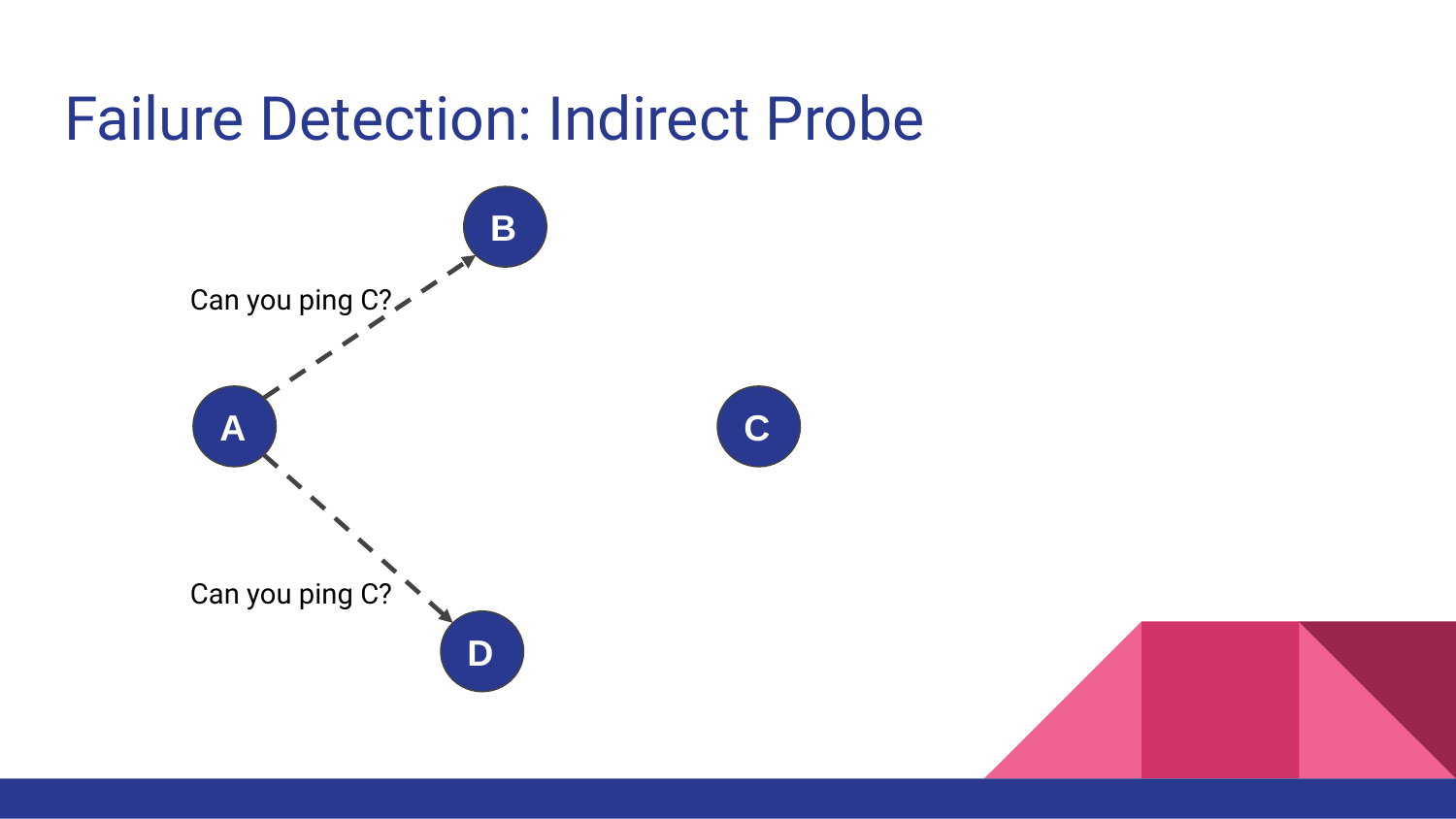

# Failure Detection: Indirect Probe
B
Can you ping C?
A
C
Can you ping C?
D